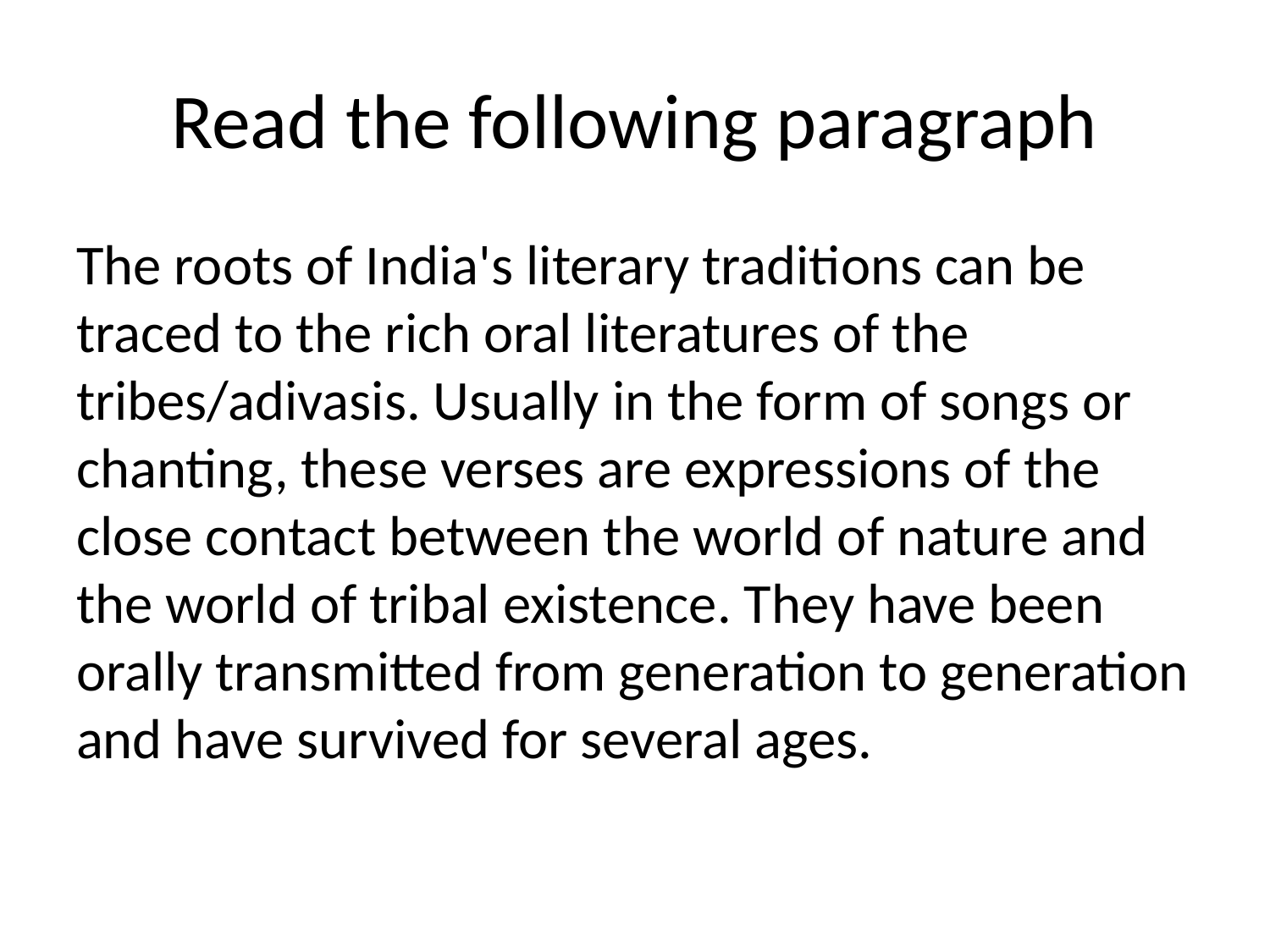

# Read the following paragraph
The roots of India's literary traditions can be traced to the rich oral literatures of the tribes/adivasis. Usually in the form of songs or chanting, these verses are expressions of the close contact between the world of nature and the world of tribal existence. They have been orally transmitted from generation to generation and have survived for several ages.